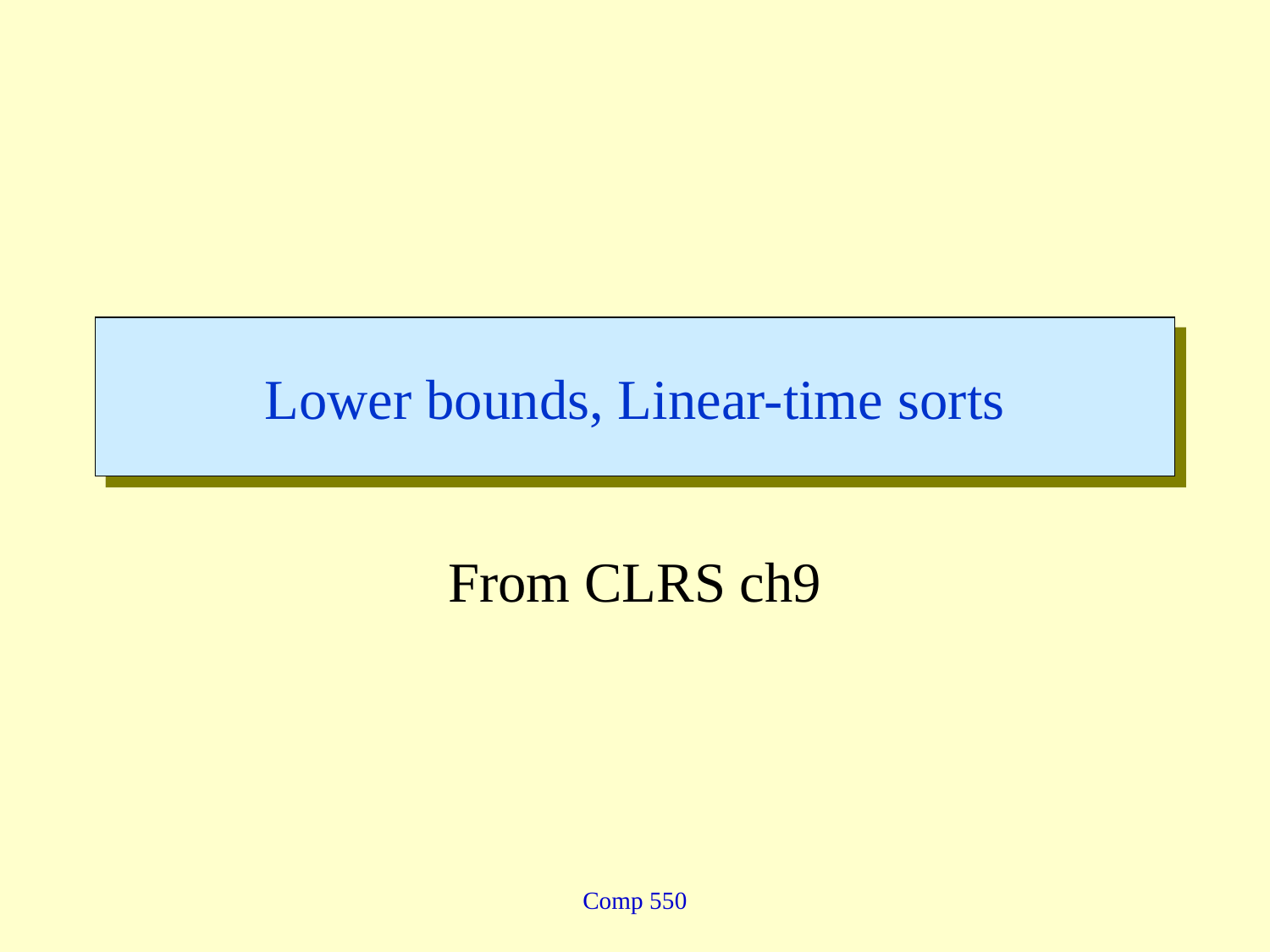

# Lower bounds, Linear-time sorts
From CLRS ch9
Comp 550